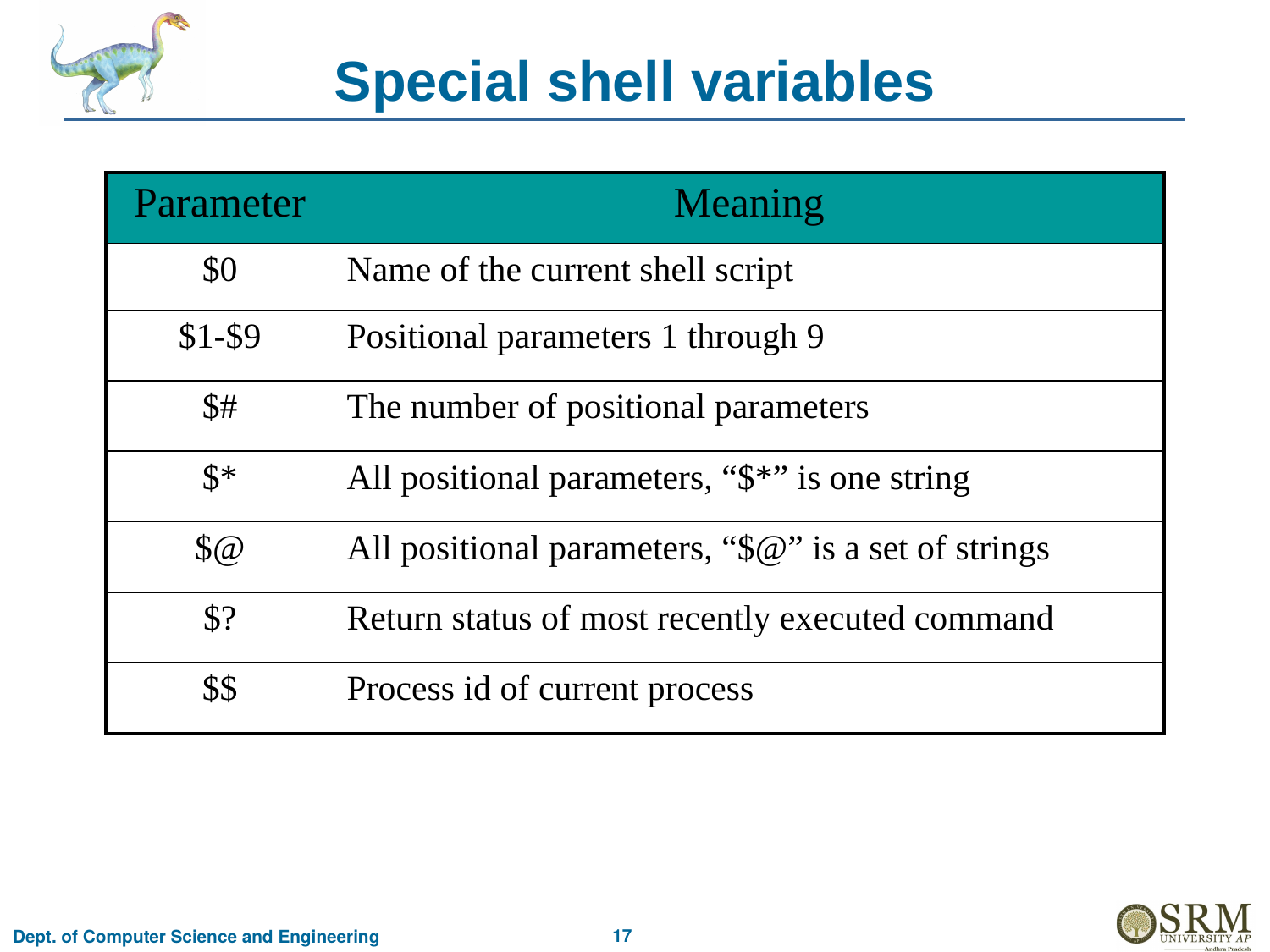

# Special shell variables
| Parameter | Meaning |
| --- | --- |
| $0 | Name of the current shell script |
| $1-$9 | Positional parameters 1 through 9 |
| $# | The number of positional parameters |
| $\* | All positional parameters, “$\*” is one string |
| $@ | All positional parameters, “$@” is a set of strings |
| $? | Return status of most recently executed command |
| $$ | Process id of current process |
17